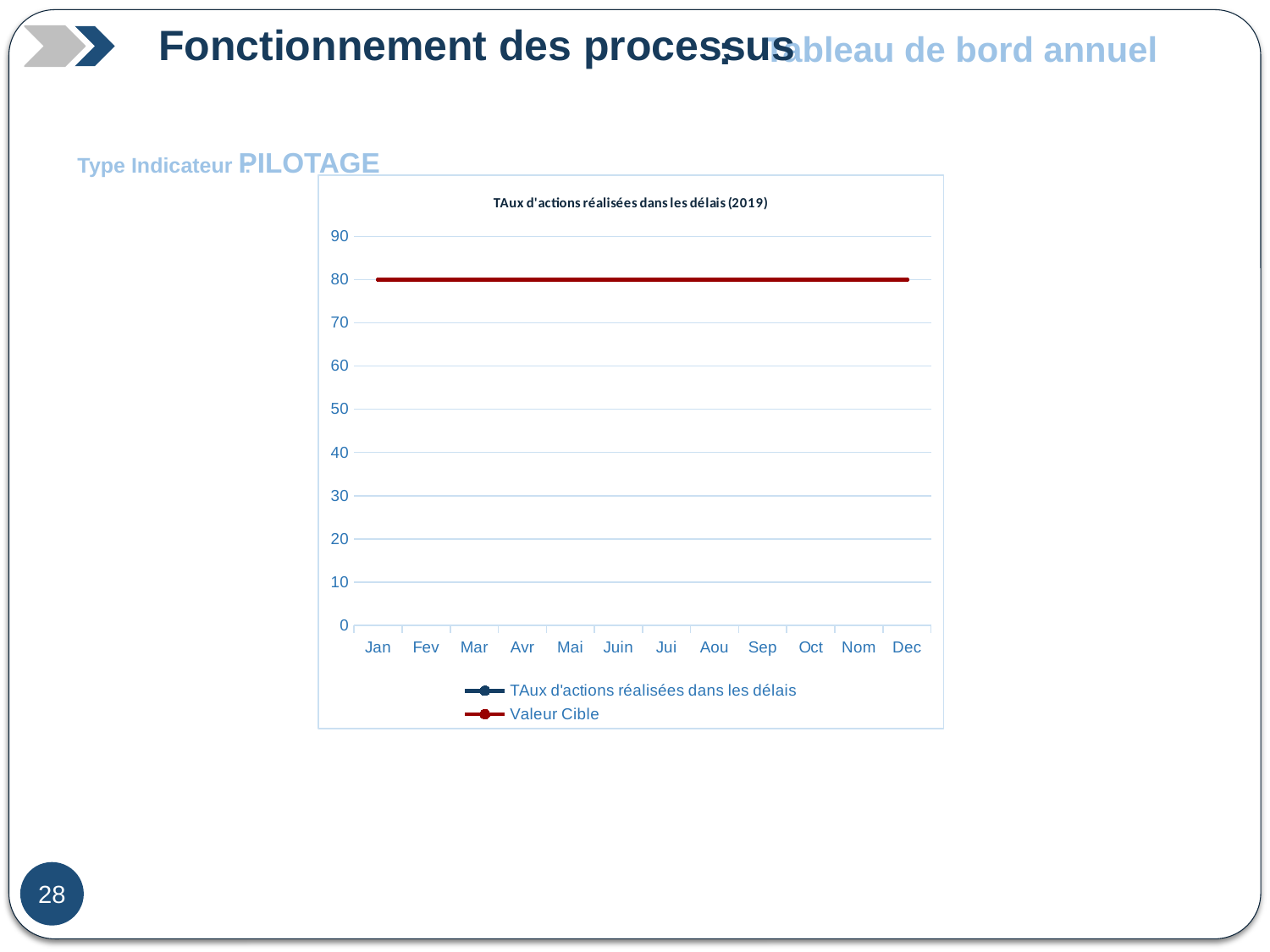

Fonctionnement des processus
:
Tableau de bord annuel

PILOTAGE
Type Indicateur  :

### Chart: TAux d'actions réalisées dans les délais (2019)

| Category | TAux d'actions réalisées dans les délais | Valeur Cible |
|---|---|---|
| Jan | None | 80.0 |
| Fev | None | 80.0 |
| Mar | None | 80.0 |
| Avr | None | 80.0 |
| Mai | None | 80.0 |
| Juin | None | 80.0 |
| Jui | None | 80.0 |
| Aou | None | 80.0 |
| Sep | None | 80.0 |
| Oct | None | 80.0 |
| Nom | None | 80.0 |
| Dec | None | 80.0 |
28